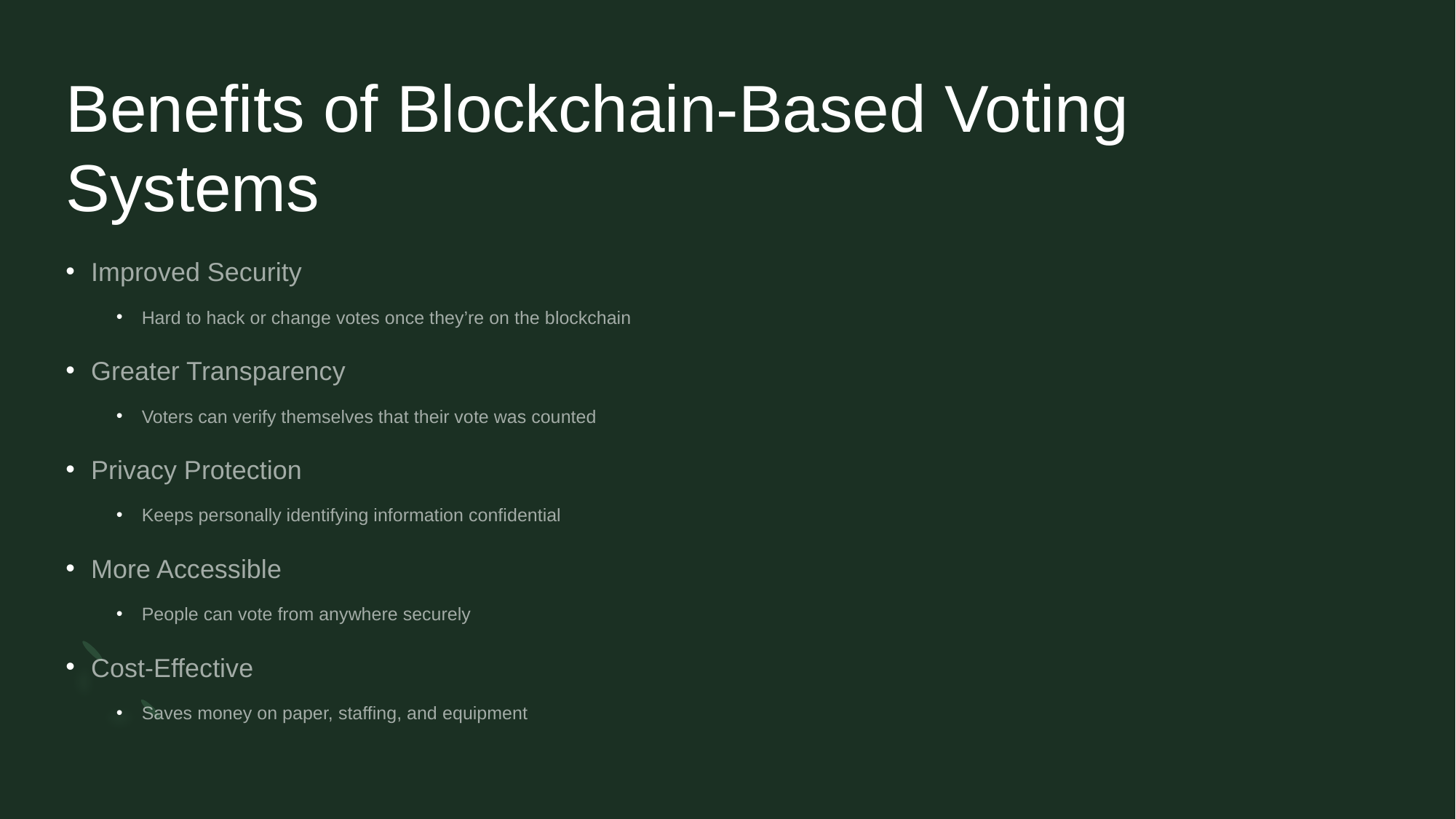

# Benefits of Blockchain-Based Voting Systems
Improved Security
Hard to hack or change votes once they’re on the blockchain
Greater Transparency
Voters can verify themselves that their vote was counted
Privacy Protection
Keeps personally identifying information confidential
More Accessible
People can vote from anywhere securely
Cost-Effective
Saves money on paper, staffing, and equipment